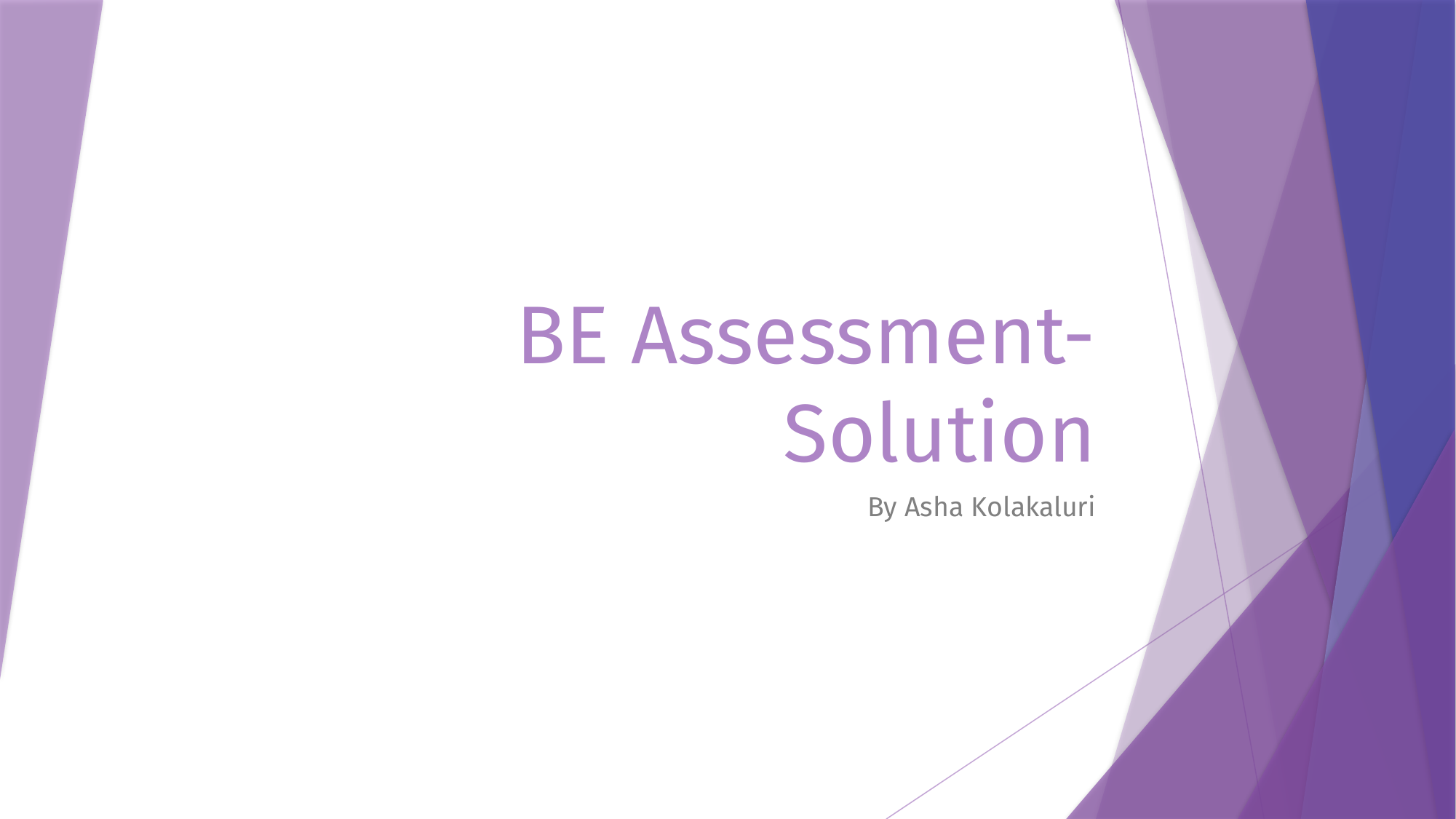

# BE Assessment- Solution
By Asha Kolakaluri